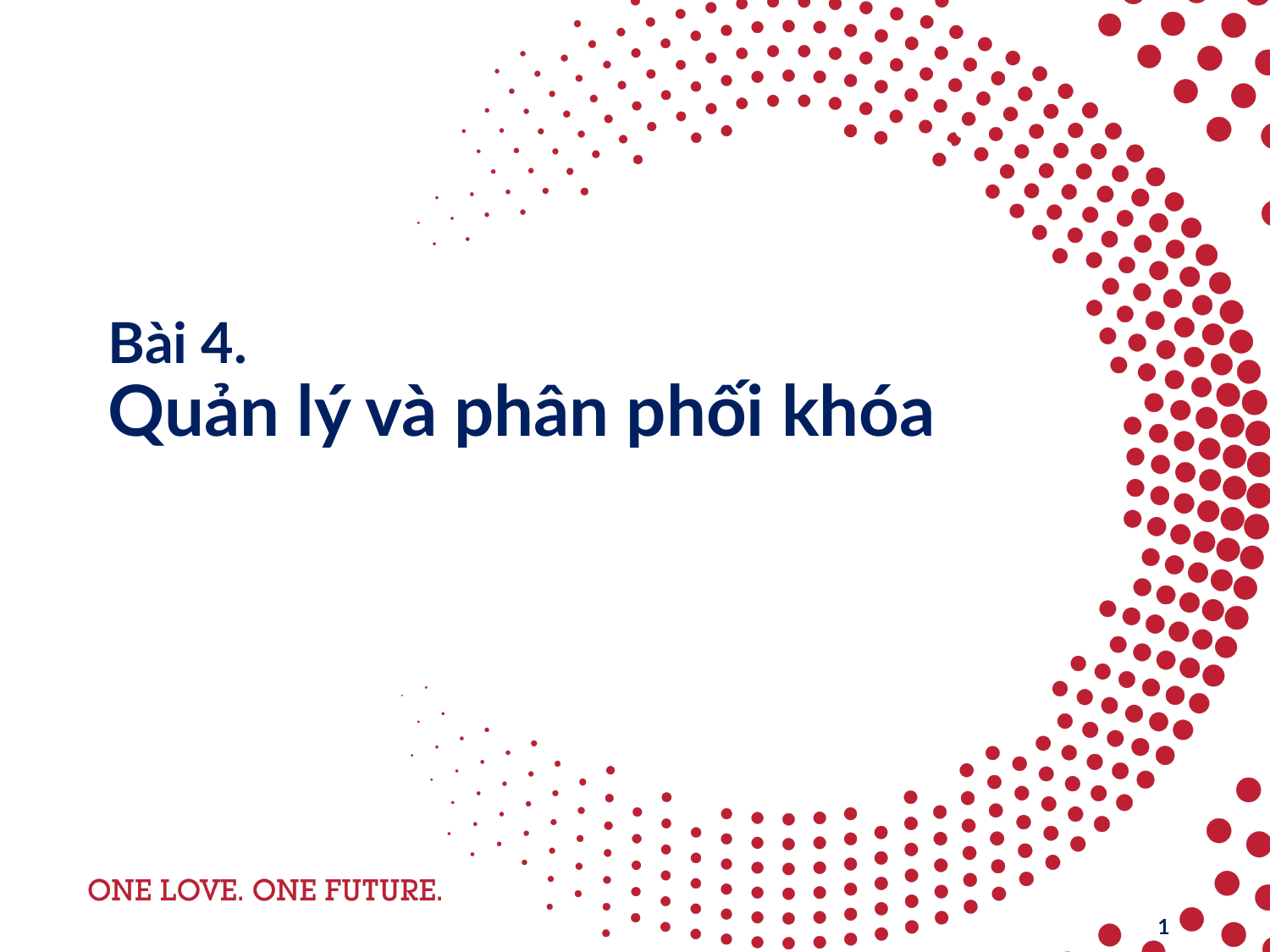

# Bài 4. Quản lý và phân phối khóa

1